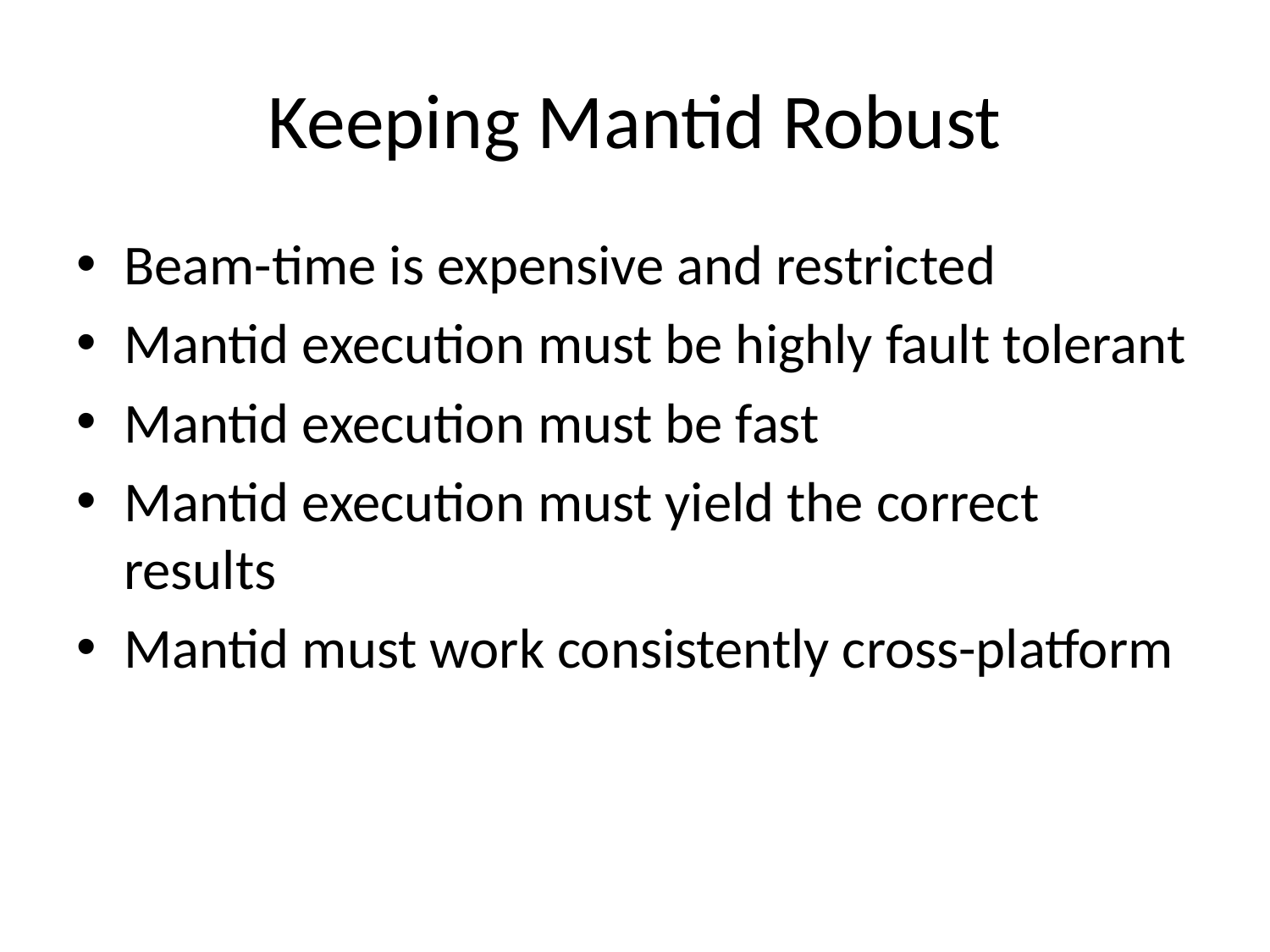

# Keeping Mantid Robust
Beam-time is expensive and restricted
Mantid execution must be highly fault tolerant
Mantid execution must be fast
Mantid execution must yield the correct results
Mantid must work consistently cross-platform